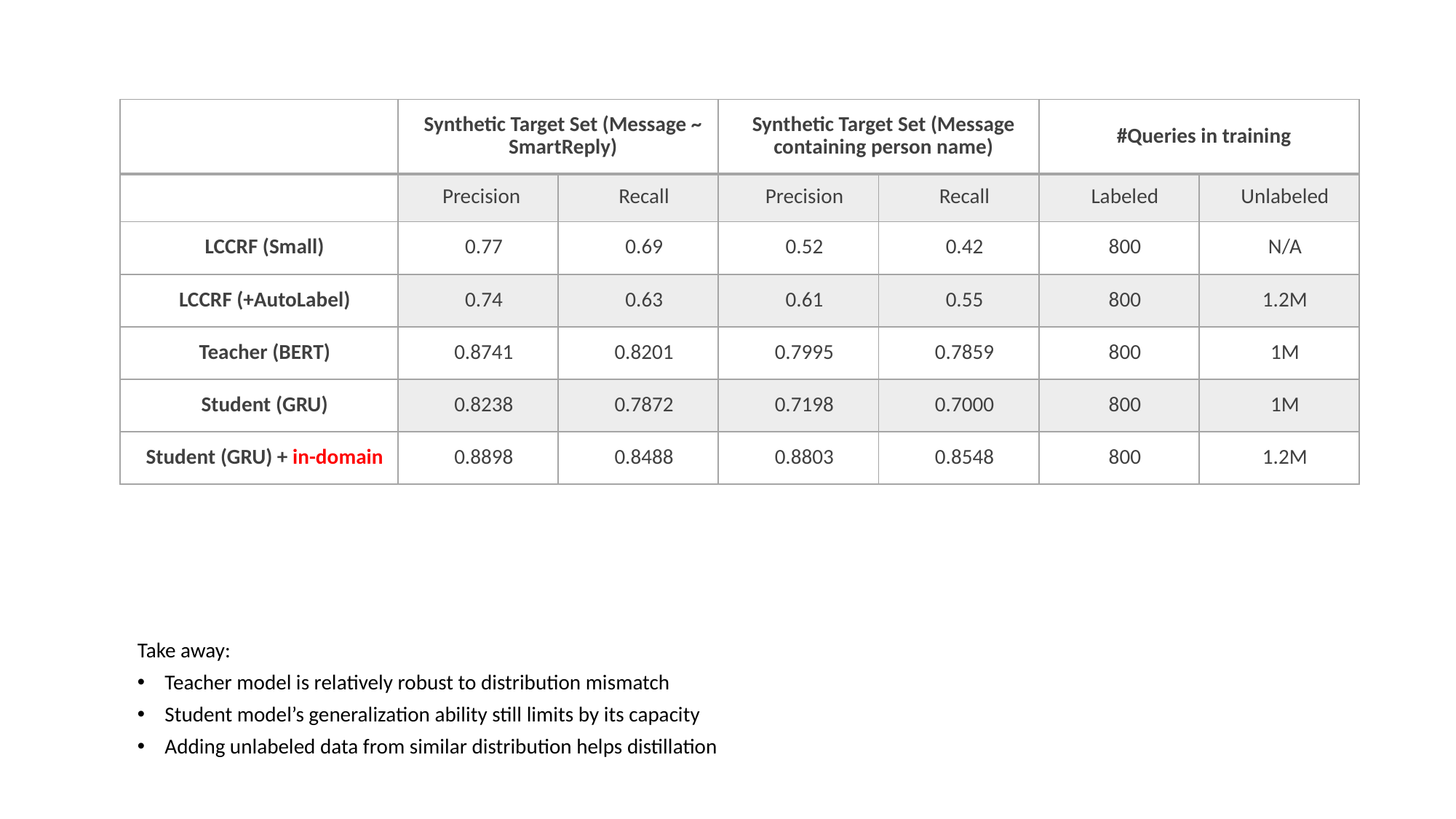

|  | Synthetic Target Set (Message ~ SmartReply) |  | Synthetic Target Set (Message containing person name) |  | #Queries in training |  |
| --- | --- | --- | --- | --- | --- | --- |
|  | Precision | Recall | Precision | Recall | Labeled | Unlabeled |
| LCCRF (Small) | 0.77 | 0.69 | 0.52 | 0.42 | 800 | N/A |
| LCCRF (+AutoLabel) | 0.74 | 0.63 | 0.61 | 0.55 | 800 | 1.2M |
| Teacher (BERT) | 0.8741 | 0.8201 | 0.7995 | 0.7859 | 800 | 1M |
| Student (GRU) | 0.8238 | 0.7872 | 0.7198 | 0.7000 | 800 | 1M |
| Student (GRU) + in-domain | 0.8898 | 0.8488 | 0.8803 | 0.8548 | 800 | 1.2M |
Take away:
Teacher model is relatively robust to distribution mismatch
Student model’s generalization ability still limits by its capacity
Adding unlabeled data from similar distribution helps distillation